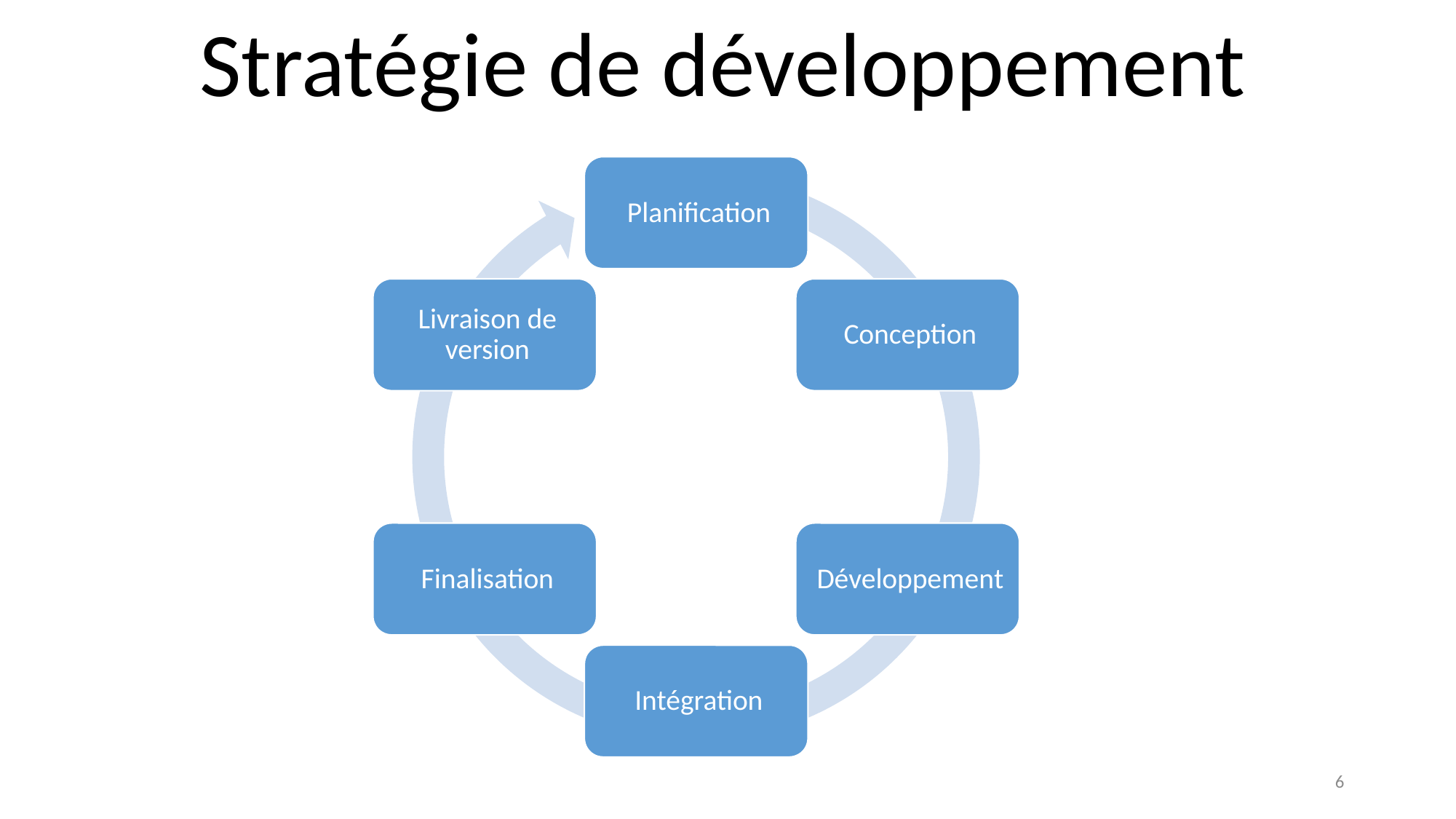

# Stratégie de développement
Planification
Conception
Développement
Intégration
Finalisation
Livraison de version
6